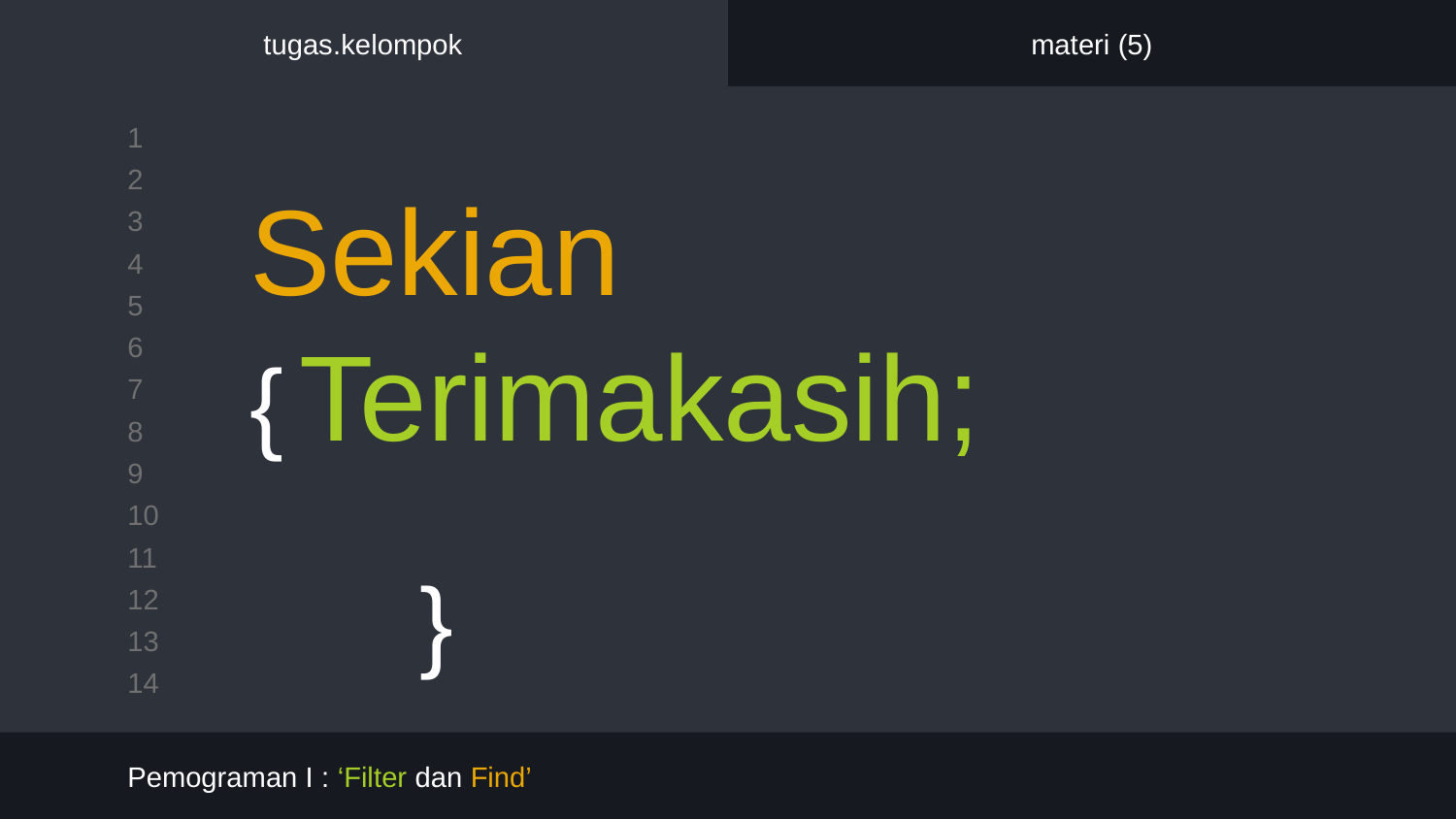

tugas.kelompok
materi (5)
# Sekian { Terimakasih;
}
Pemograman I : ‘Filter dan Find’